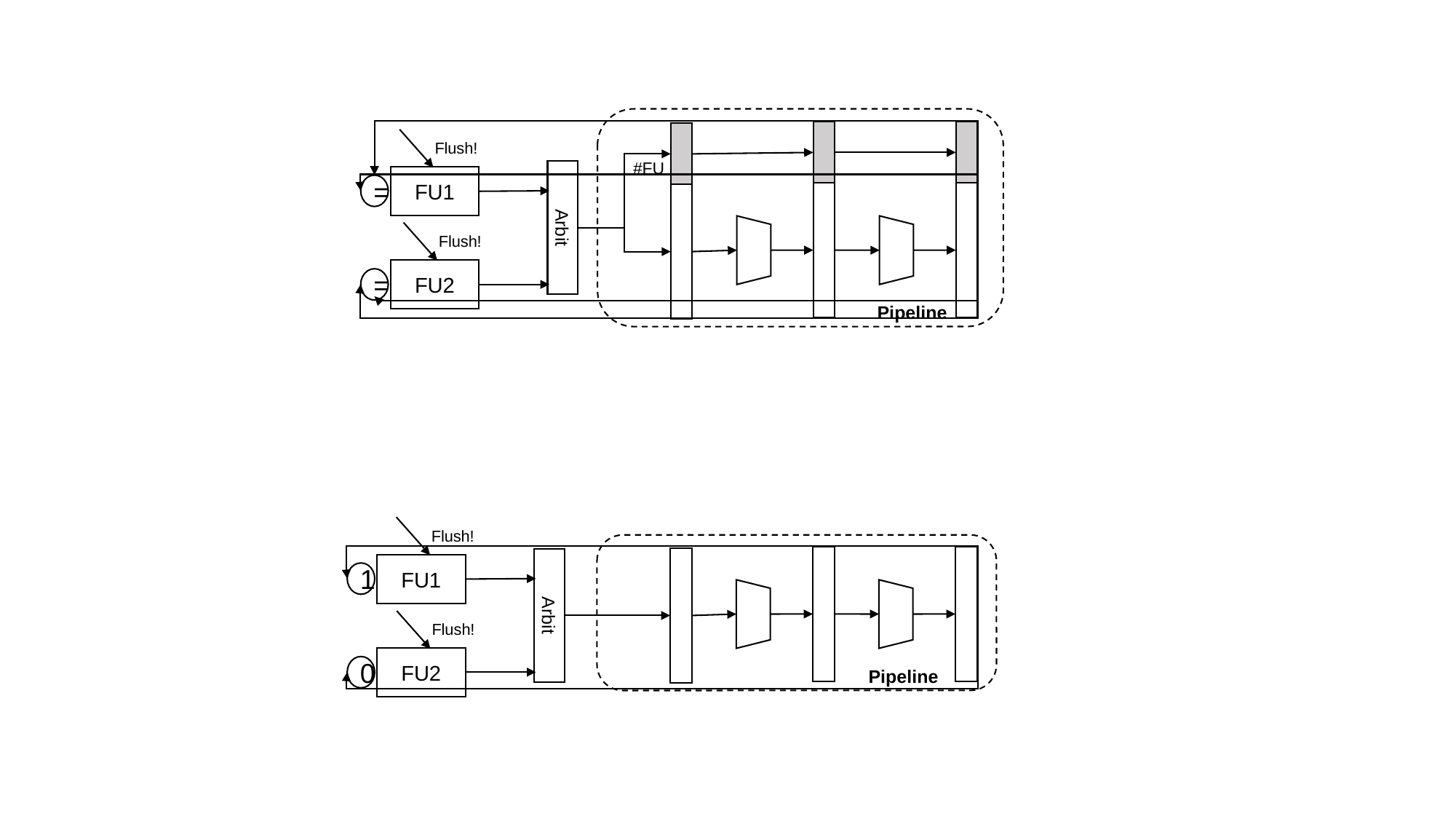

#FU
FU1
=

Arbit

FU2
=
Flush!
Flush!
Pipeline
Flush!

FU1
1

Arbit
Flush!
FU2
0
Pipeline